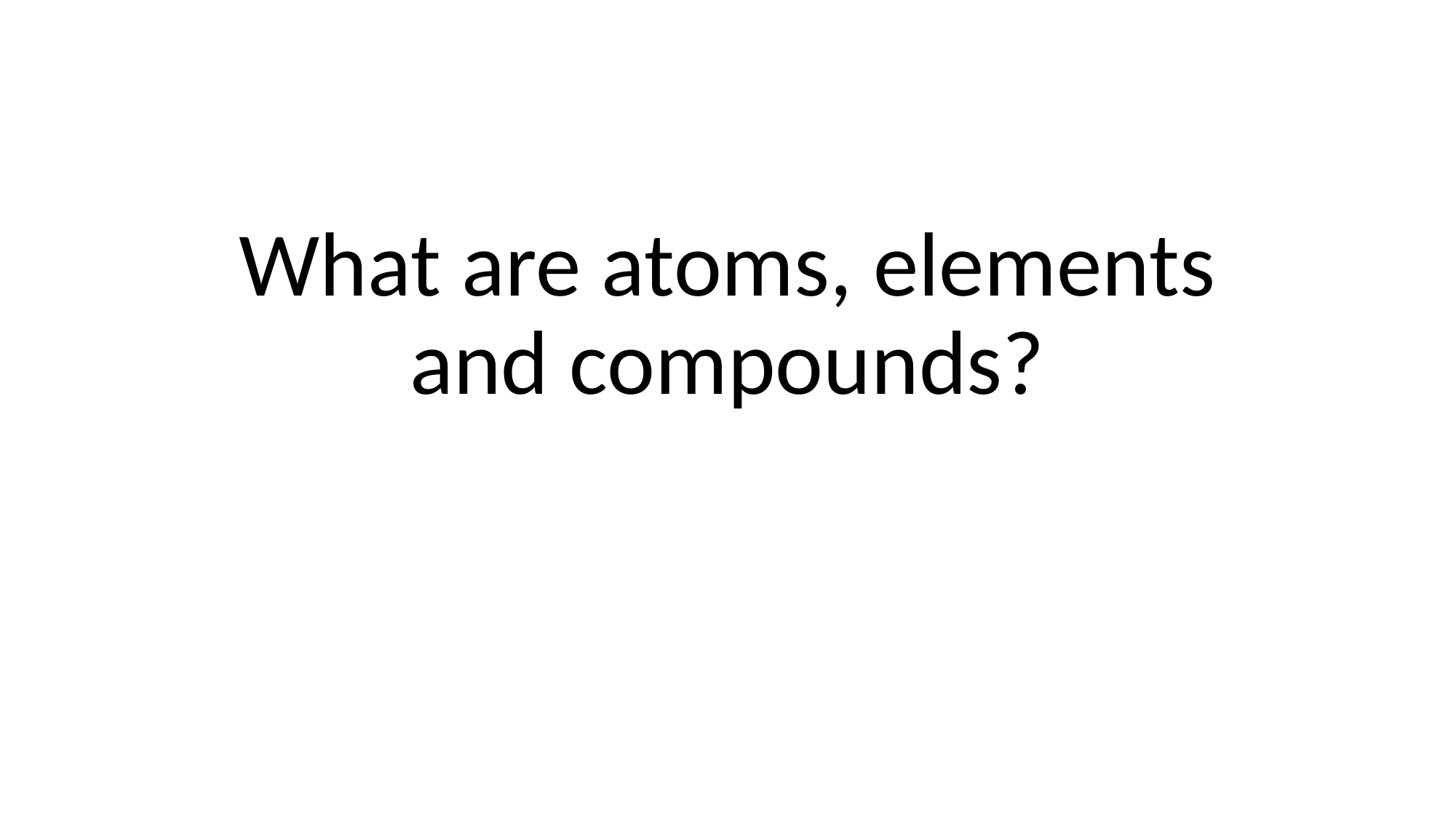

# What are atoms, elements and compounds?